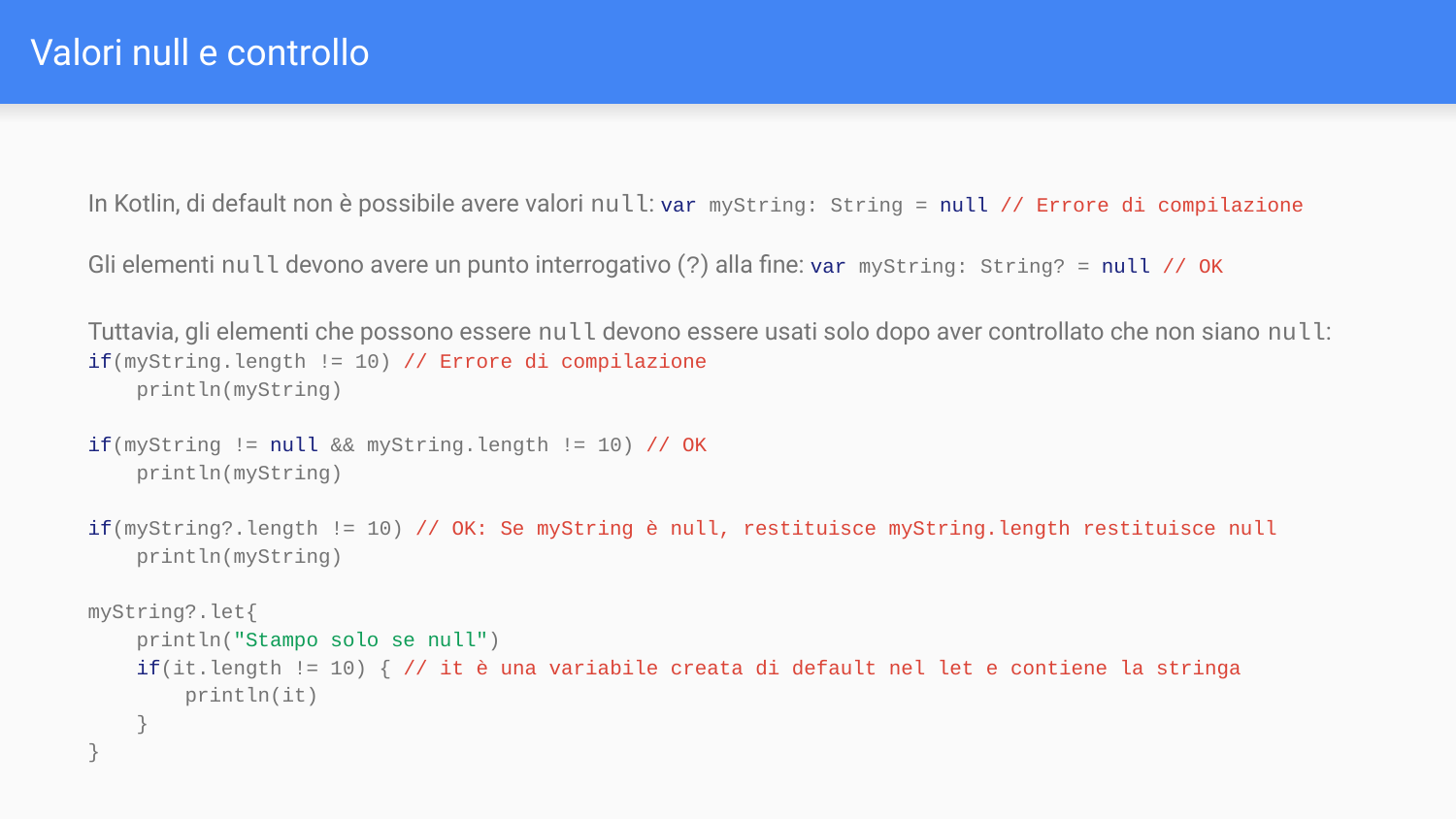

# Valori null e controllo
In Kotlin, di default non è possibile avere valori null: var myString: String = null // Errore di compilazione

Gli elementi null devono avere un punto interrogativo (?) alla fine: var myString: String? = null // OK

Tuttavia, gli elementi che possono essere null devono essere usati solo dopo aver controllato che non siano null:
if(myString.length != 10) // Errore di compilazione
    println(myString)

if(myString != null && myString.length != 10) // OK
    println(myString)

if(myString?.length != 10) // OK: Se myString è null, restituisce myString.length restituisce null
    println(myString)

myString?.let{
    println("Stampo solo se null")
    if(it.length != 10) { // it è una variabile creata di default nel let e contiene la stringa
        println(it)
    }
}